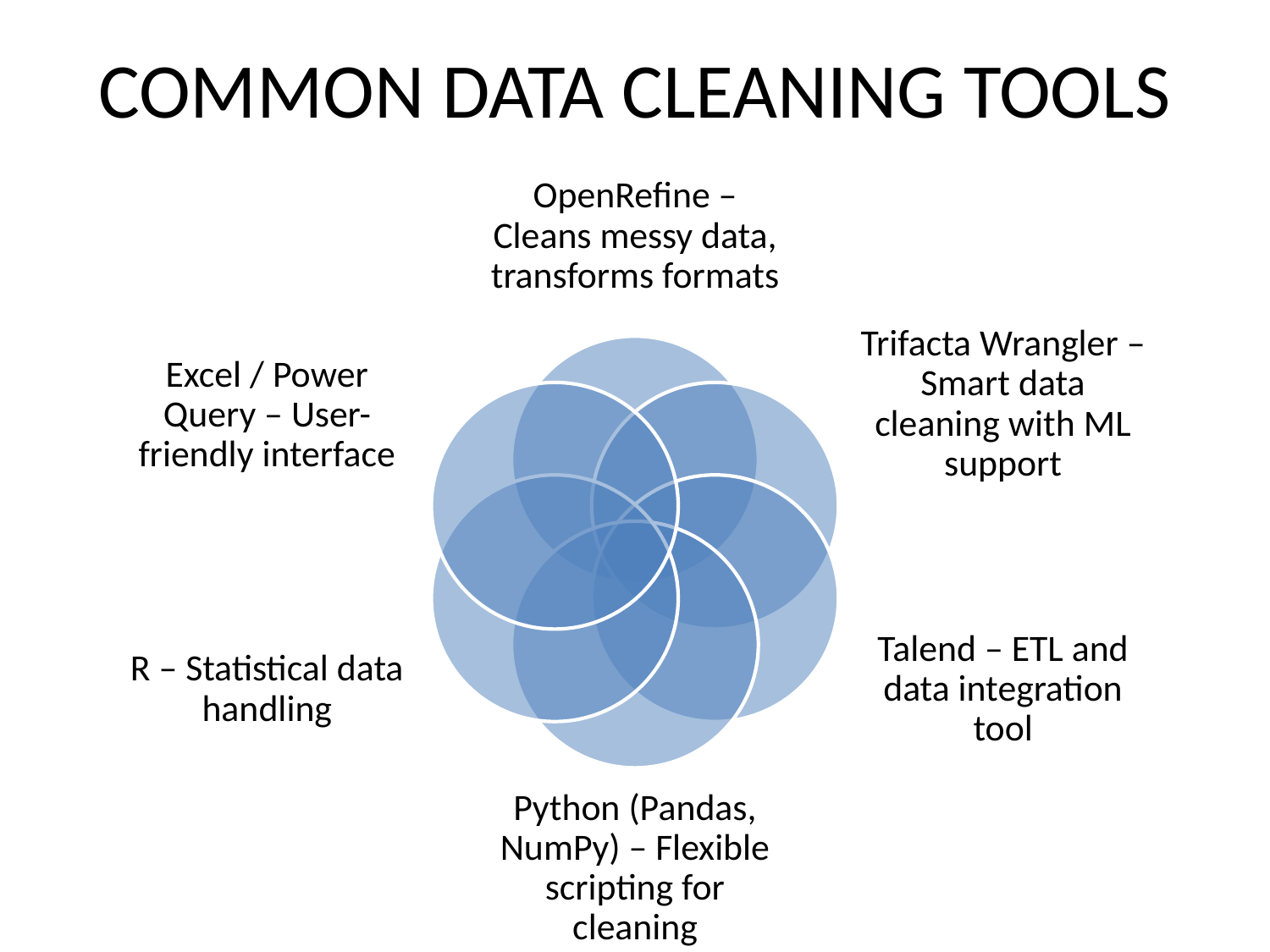

# COMMON DATA CLEANING TOOLS
OpenRefine – Cleans messy data, transforms formats
Trifacta Wrangler – Smart data cleaning with ML support
Talend – ETL and data integration tool
Python (Pandas, NumPy) – Flexible scripting for cleaning
R – Statistical data handling
Excel / Power Query – User-friendly interface